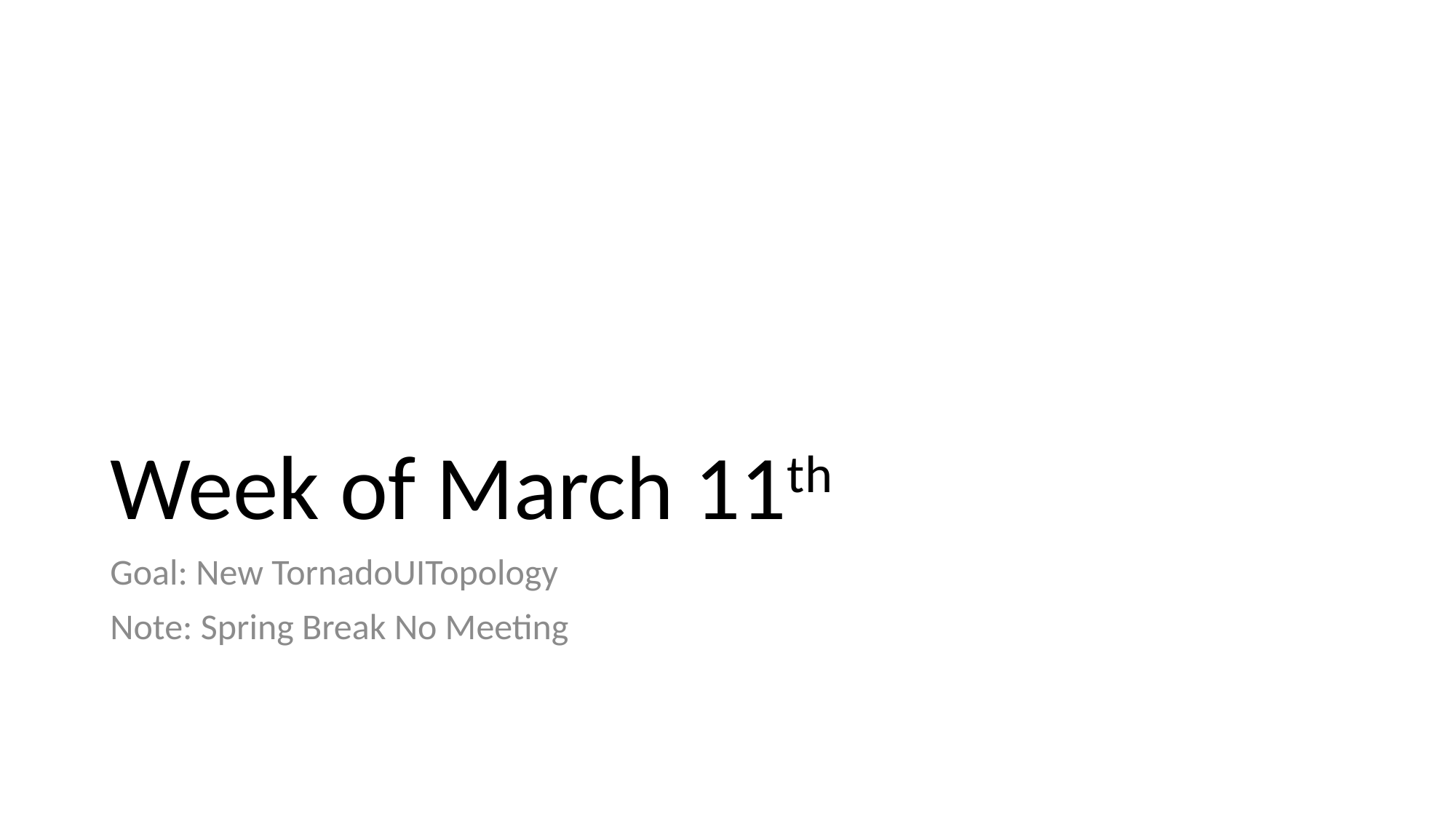

# Week of March 11th
Goal: New TornadoUITopology
Note: Spring Break No Meeting